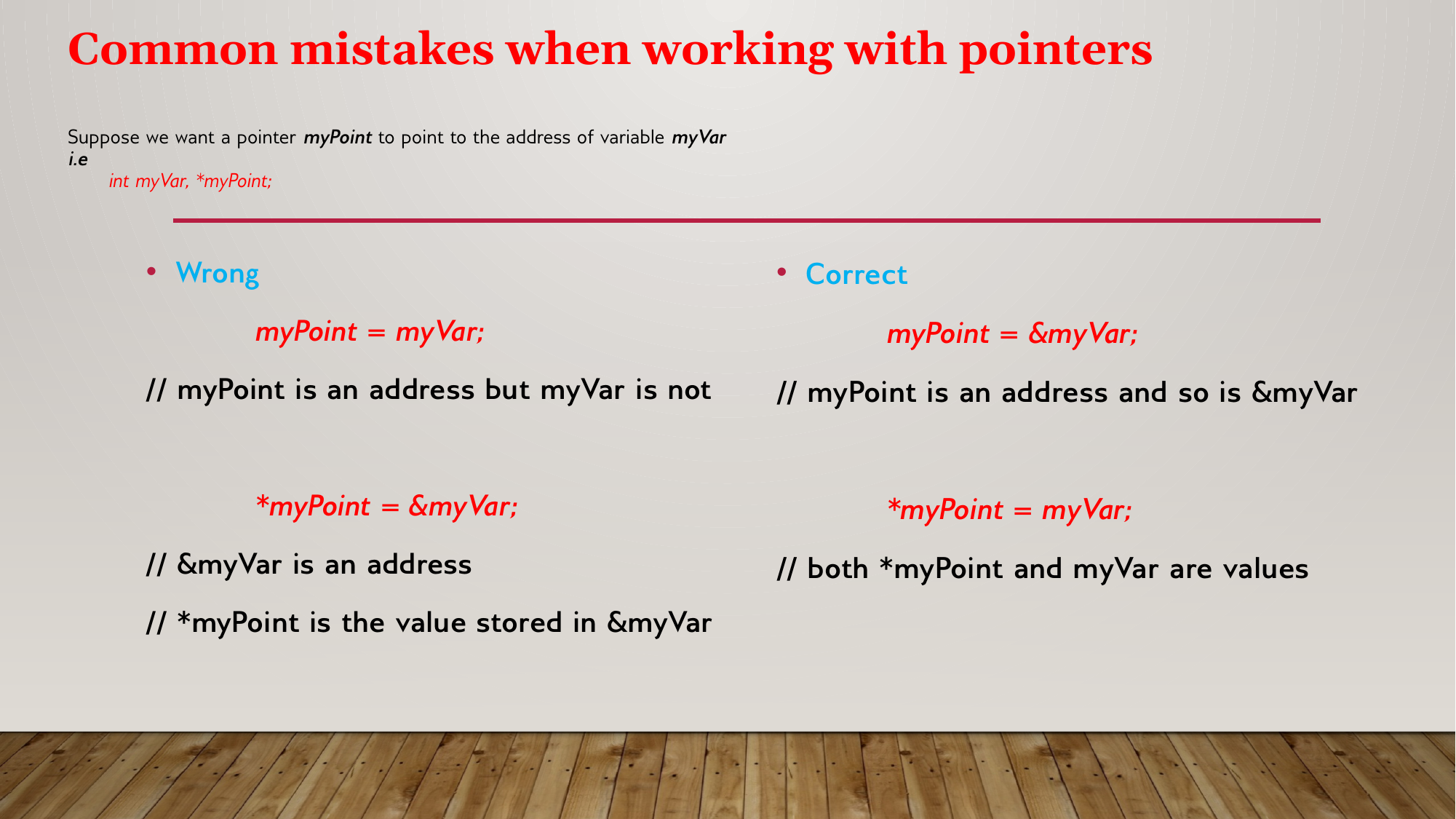

# Common mistakes when working with pointers
Suppose we want a pointer myPoint to point to the address of variable myVar
i.e
	int myVar, *myPoint;
Wrong
	myPoint = myVar;
// myPoint is an address but myVar is not

	*myPoint = &myVar;
// &myVar is an address
// *myPoint is the value stored in &myVar

Correct
	myPoint = &myVar;
// myPoint is an address and so is &myVar

	*myPoint = myVar;
// both *myPoint and myVar are values